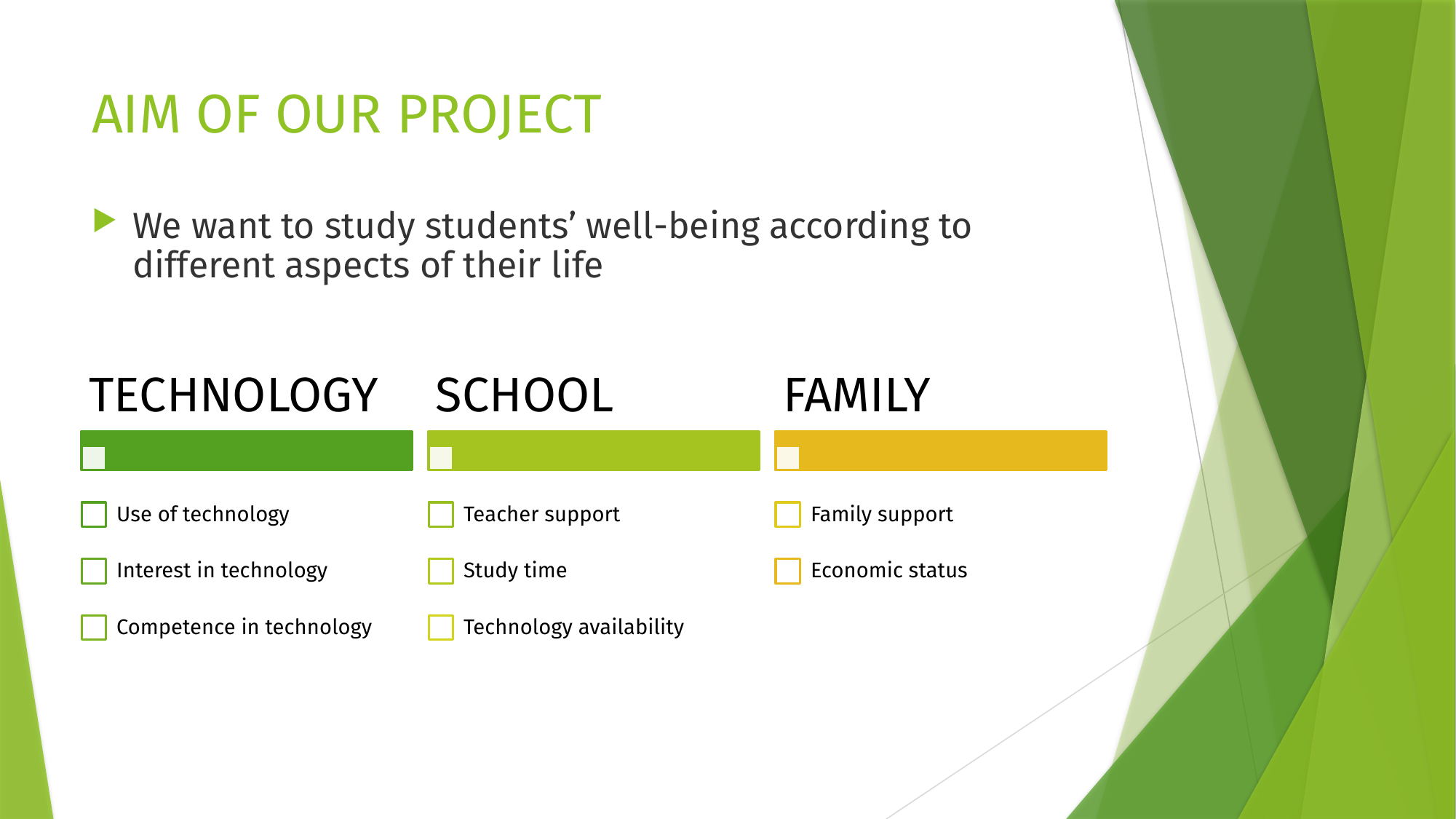

# AIM OF OUR PROJECT
We want to study students’ well-being according to different aspects of their life

TECHNOLOGY
Use of technology
Interest in technology
Competence in technology
SCHOOL
Teacher support
Study time
Technology availability
FAMILY
Family support
Economic status